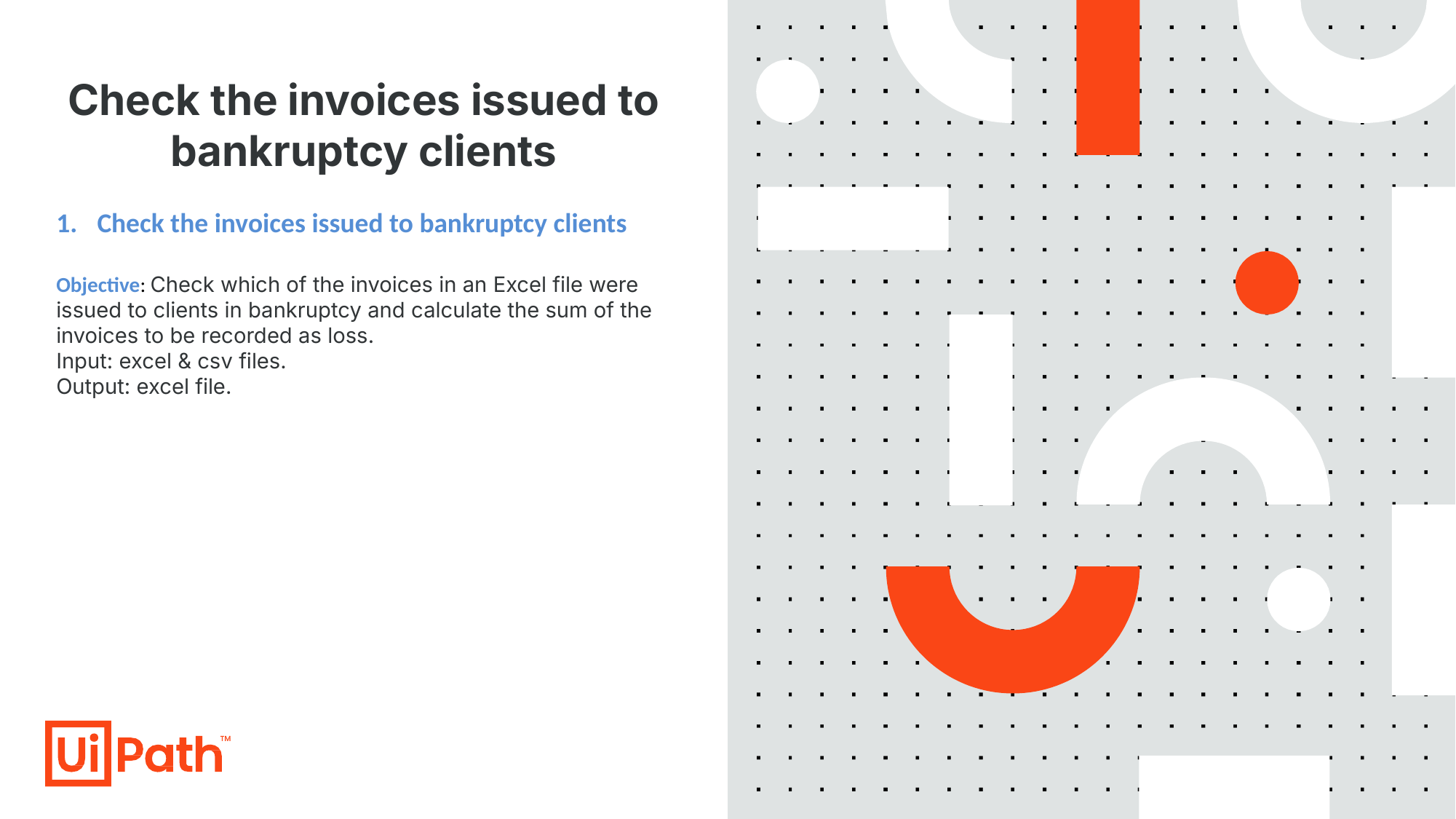

# Check the invoices issued to bankruptcy clients
Check the invoices issued to bankruptcy clients

Objective: Check which of the invoices in an Excel file were issued to clients in bankruptcy and calculate the sum of the invoices to be recorded as loss.
Input: excel & csv files.
Output: excel file.